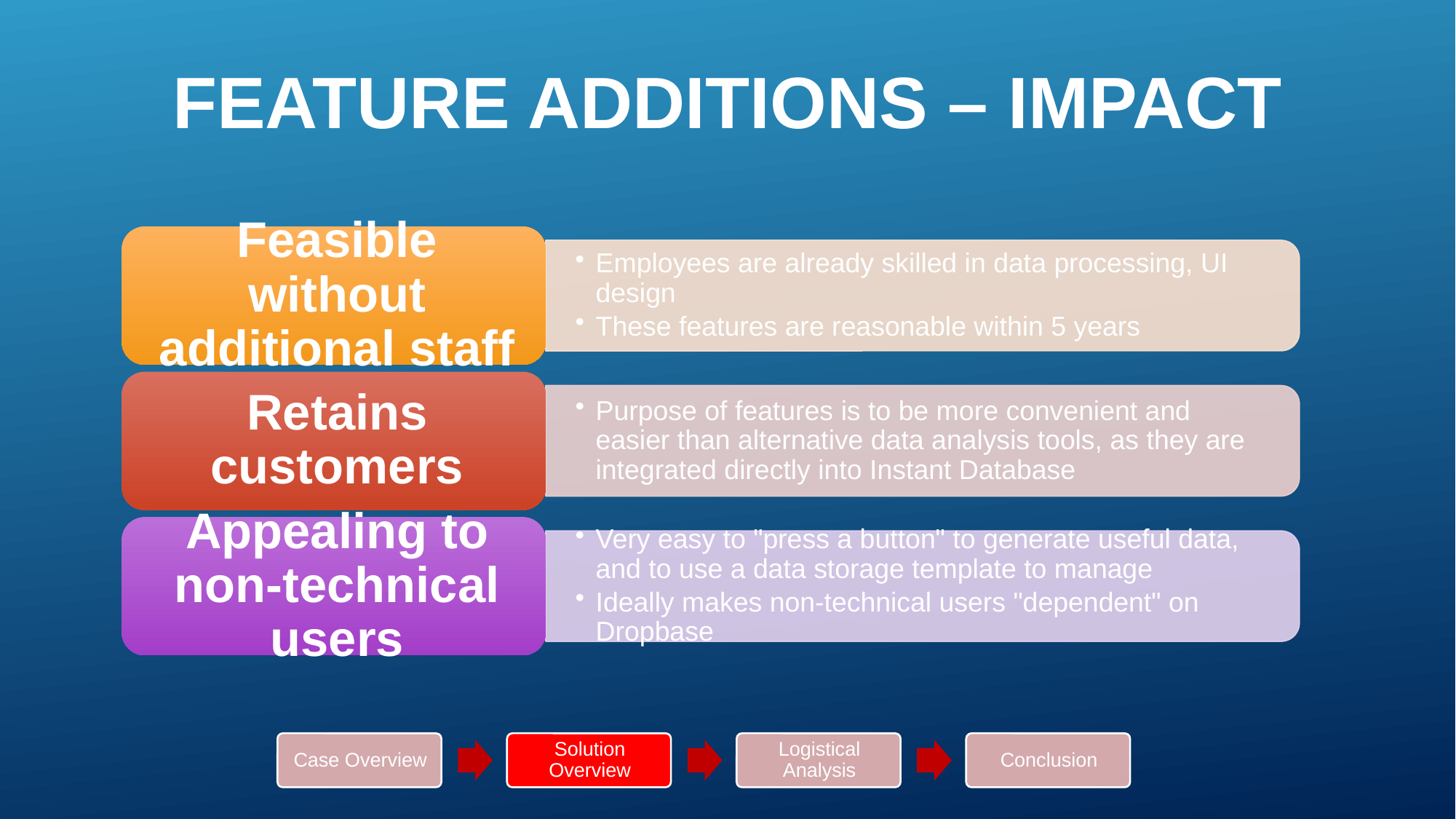

# Feature Additions – Impact
Employees are already skilled in data processing, UI design
These features are reasonable within 5 years
Feasible without additional staff
Purpose of features is to be more convenient and easier than alternative data analysis tools, as they are integrated directly into Instant Database
Retains customers
Very easy to "press a button" to generate useful data, and to use a data storage template to manage
Ideally makes non-technical users "dependent" on Dropbase
Appealing to non-technical users
Case Overview

Solution Overview

Logistical Analysis

Conclusion